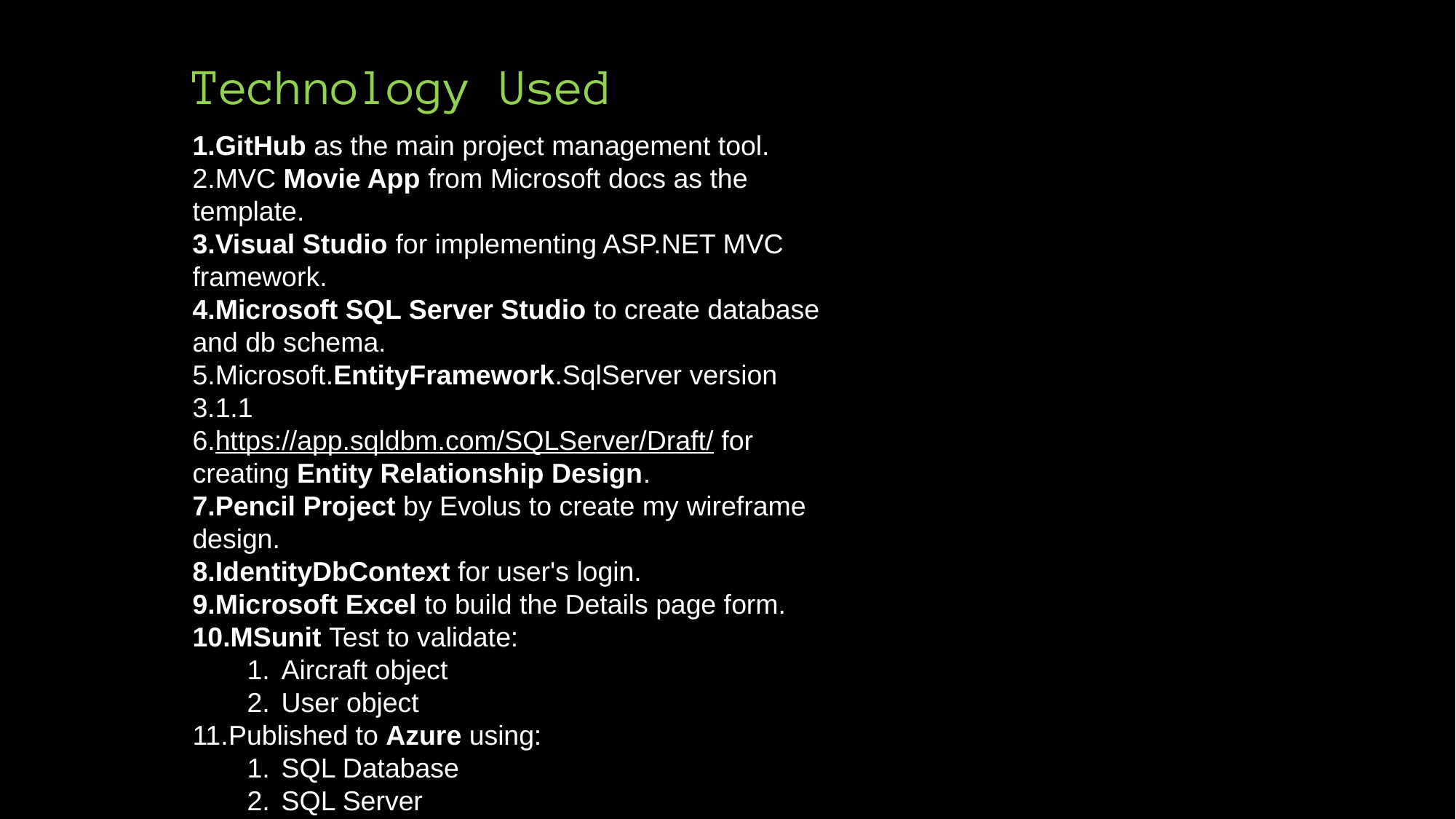

Technology Used
GitHub as the main project management tool.
MVC Movie App from Microsoft docs as the template.
Visual Studio for implementing ASP.NET MVC framework.
Microsoft SQL Server Studio to create database and db schema.
Microsoft.EntityFramework.SqlServer version 3.1.1
https://app.sqldbm.com/SQLServer/Draft/ for creating Entity Relationship Design.
Pencil Project by Evolus to create my wireframe design.
IdentityDbContext for user's login.
Microsoft Excel to build the Details page form.
MSunit Test to validate:
Aircraft object
User object
Published to Azure using:
SQL Database
SQL Server
App Services